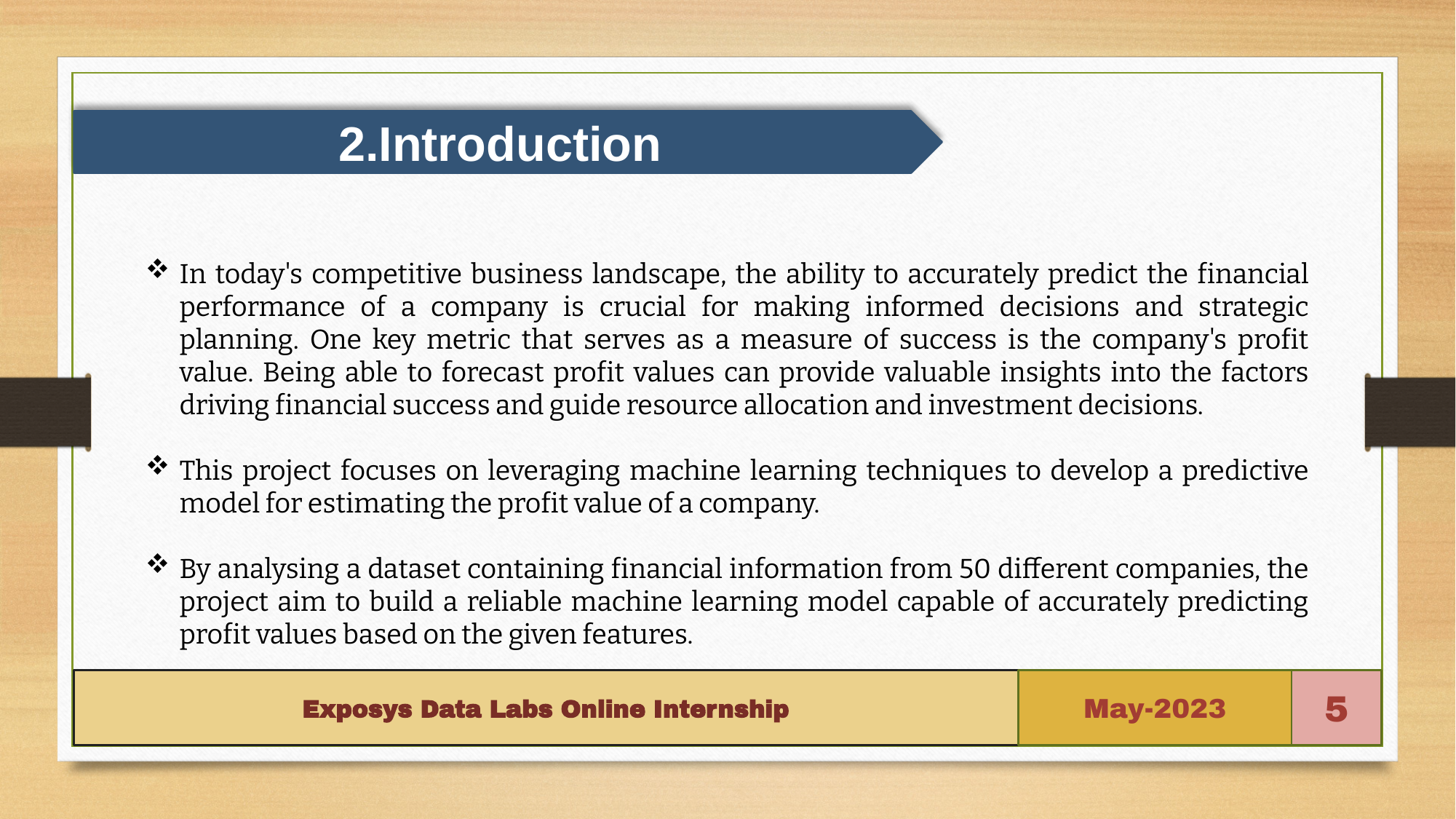

2.Introduction
In today's competitive business landscape, the ability to accurately predict the financial performance of a company is crucial for making informed decisions and strategic planning. One key metric that serves as a measure of success is the company's profit value. Being able to forecast profit values can provide valuable insights into the factors driving financial success and guide resource allocation and investment decisions.

This project focuses on leveraging machine learning techniques to develop a predictive model for estimating the profit value of a company.

By analysing a dataset containing financial information from 50 different companies, the project aim to build a reliable machine learning model capable of accurately predicting profit values based on the given features.

Exposys Data Labs Online Internship
May-2023
5